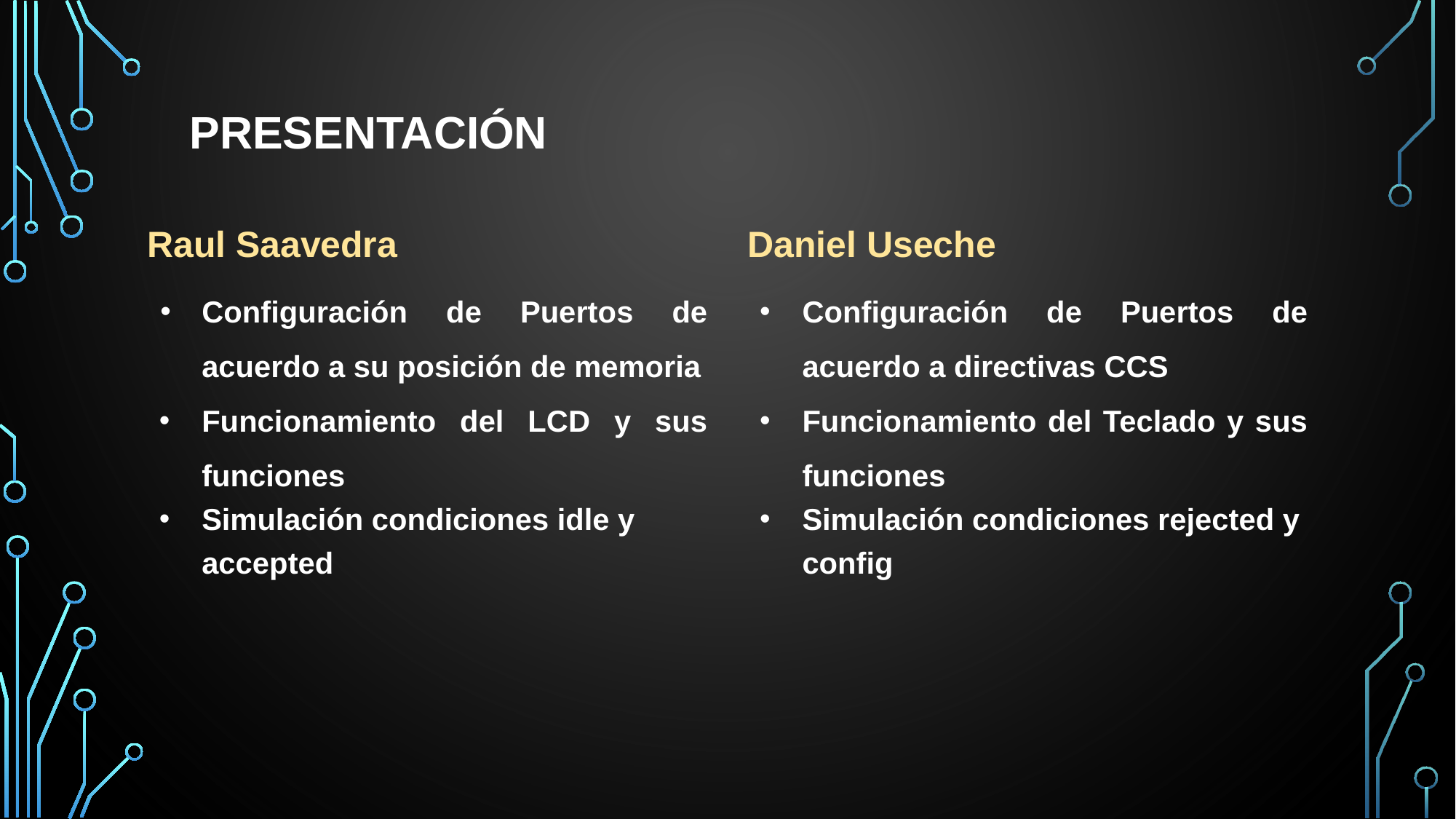

PRESENTACIÓN
Raul Saavedra
Daniel Useche
Configuración de Puertos de acuerdo a su posición de memoria
Funcionamiento del LCD y sus funciones
Simulación condiciones idle y accepted
Configuración de Puertos de acuerdo a directivas CCS
Funcionamiento del Teclado y sus funciones
Simulación condiciones rejected y config